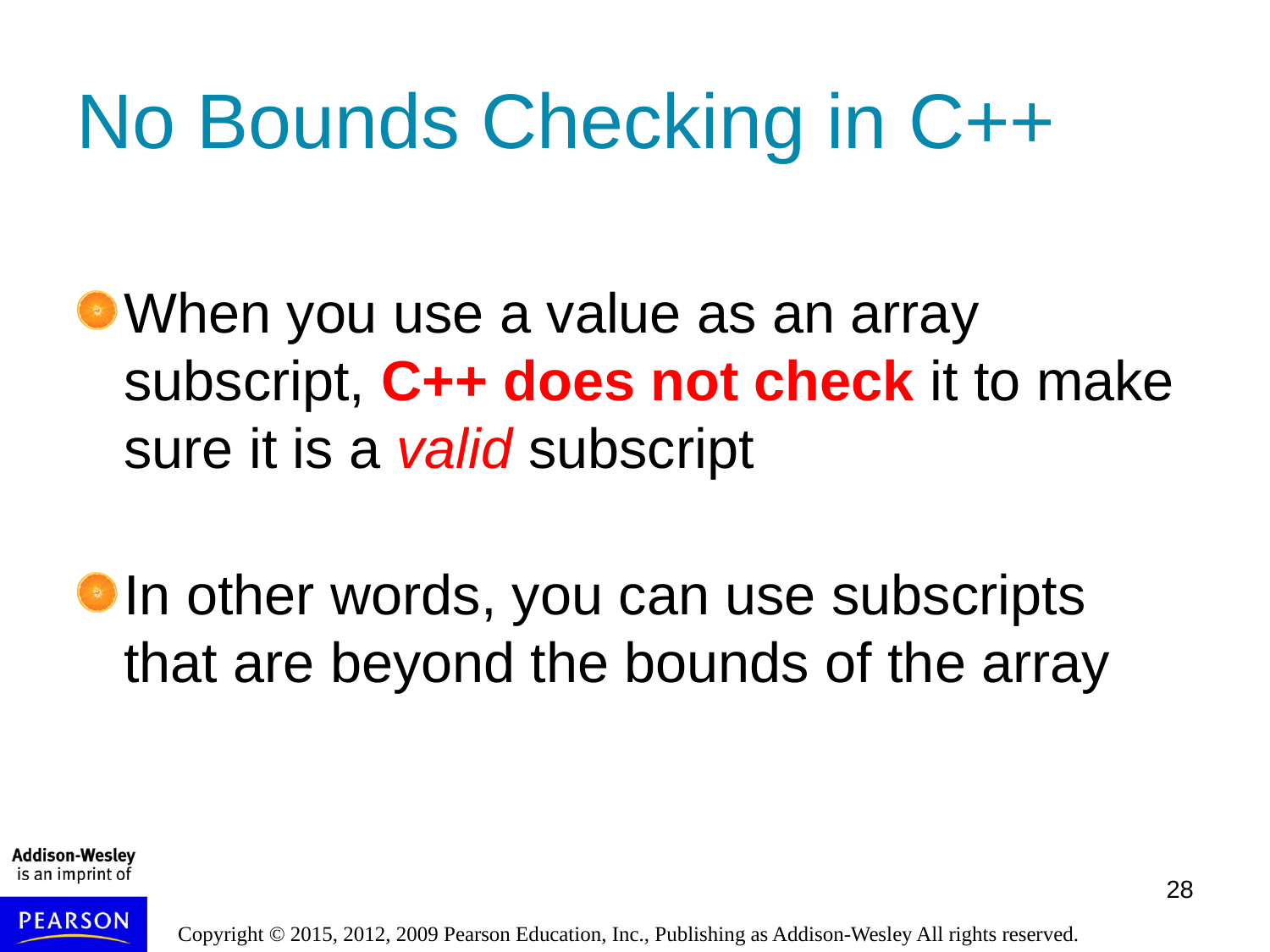

# No Bounds Checking in C++
When you use a value as an array subscript, C++ does not check it to make sure it is a valid subscript
In other words, you can use subscripts that are beyond the bounds of the array
28